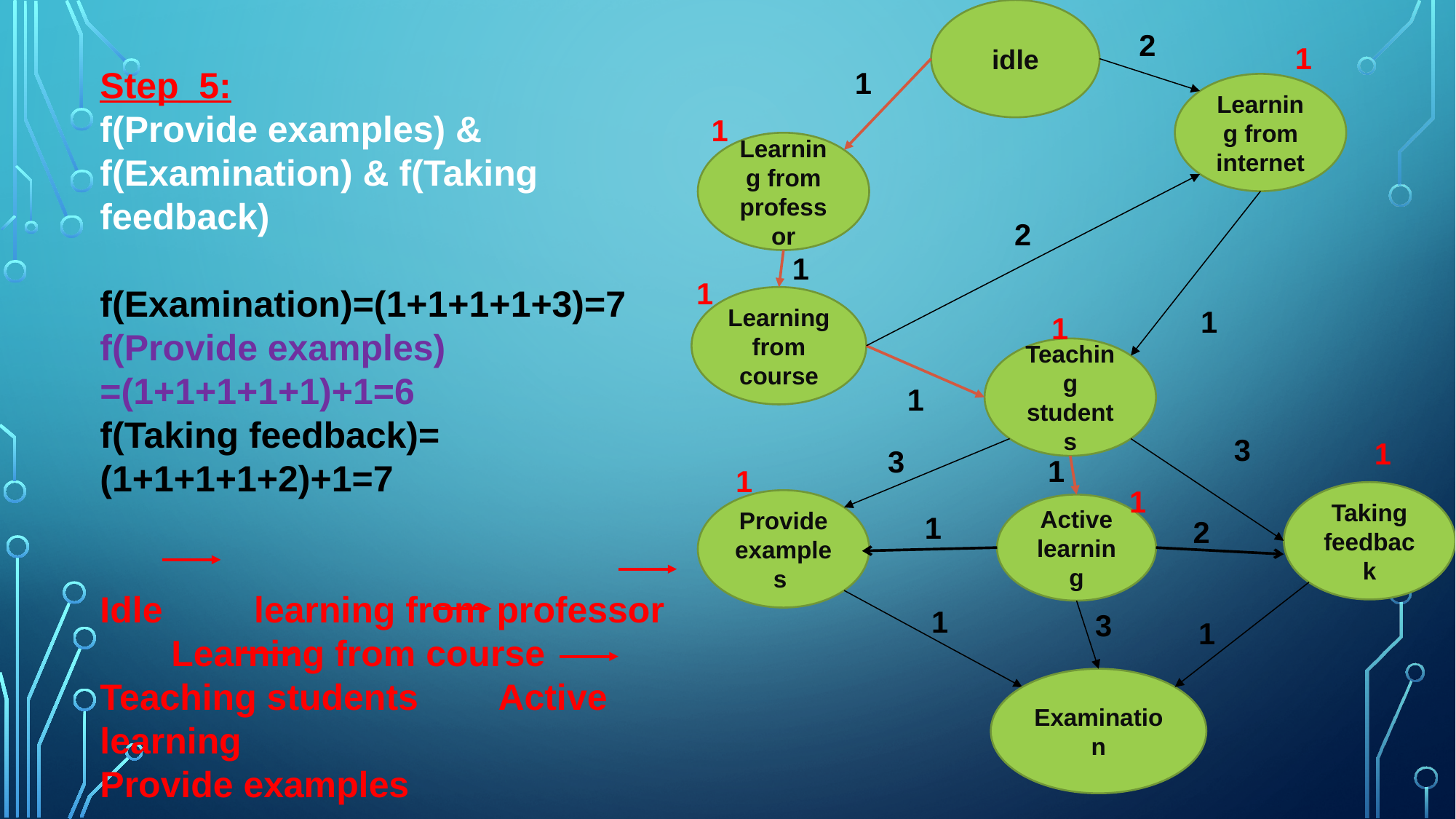

idle
2
1
Step_5:
f(Provide examples) & f(Examination) & f(Taking feedback)

f(Examination)=(1+1+1+1+3)=7
f(Provide examples) =(1+1+1+1+1)+1=6
f(Taking feedback)= (1+1+1+1+2)+1=7

Idle         learning from professor        Learning from course         Teaching students        Active learning
Provide examples

1
Learning from internet
1

Learning from professor

2
1
1

Learning from course

1
1
Teaching students
1
3
1
3
1
1
1
Taking feedback
Provide examples
Active learning
1
2
1
3
1
Examination